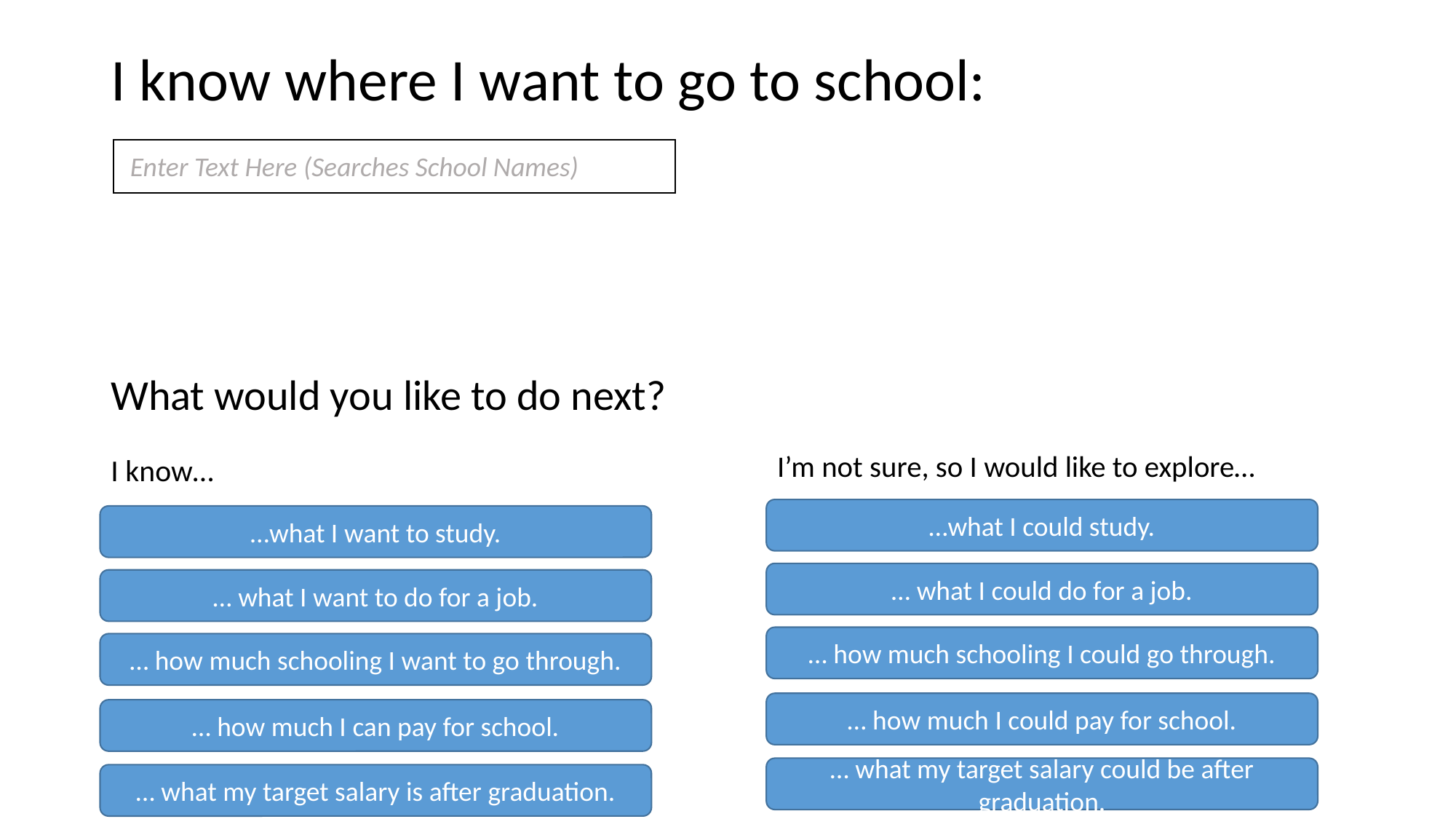

# I know where I want to go to school:

Enter Text Here (Searches School Names)
What would you like to do next?
I’m not sure, so I would like to explore…
I know…
…what I could study.
…what I want to study.
… what I could do for a job.
… what I want to do for a job.
… how much schooling I could go through.
… how much schooling I want to go through.
… how much I could pay for school.
… how much I can pay for school.
… what my target salary could be after graduation.
… what my target salary is after graduation.